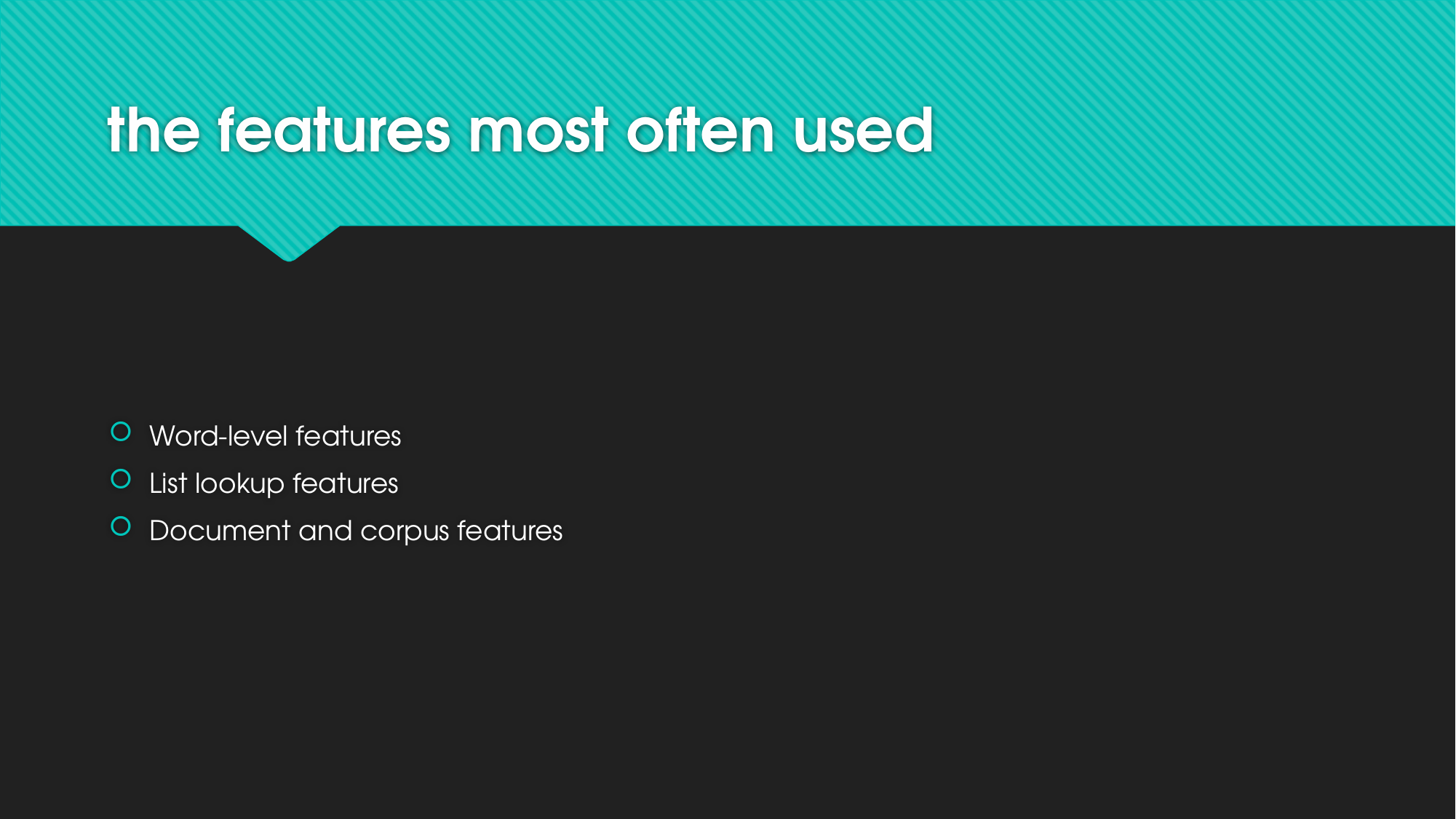

# the features most often used
Word-level features
List lookup features
Document and corpus features